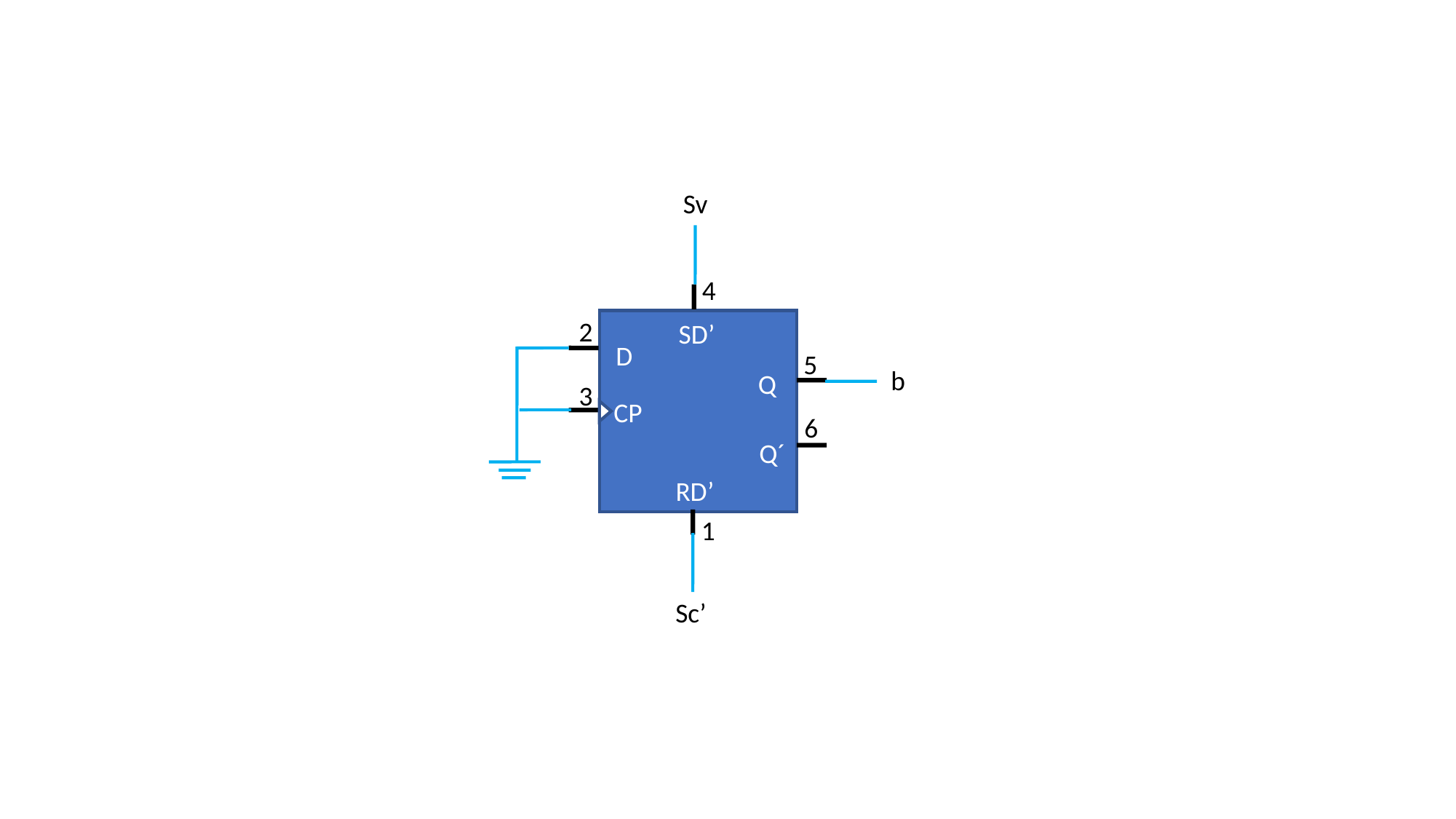

Sv

4

SD’
  D

Q

CP

Q´

RD’

2
5

b
3

6

1

Sc’